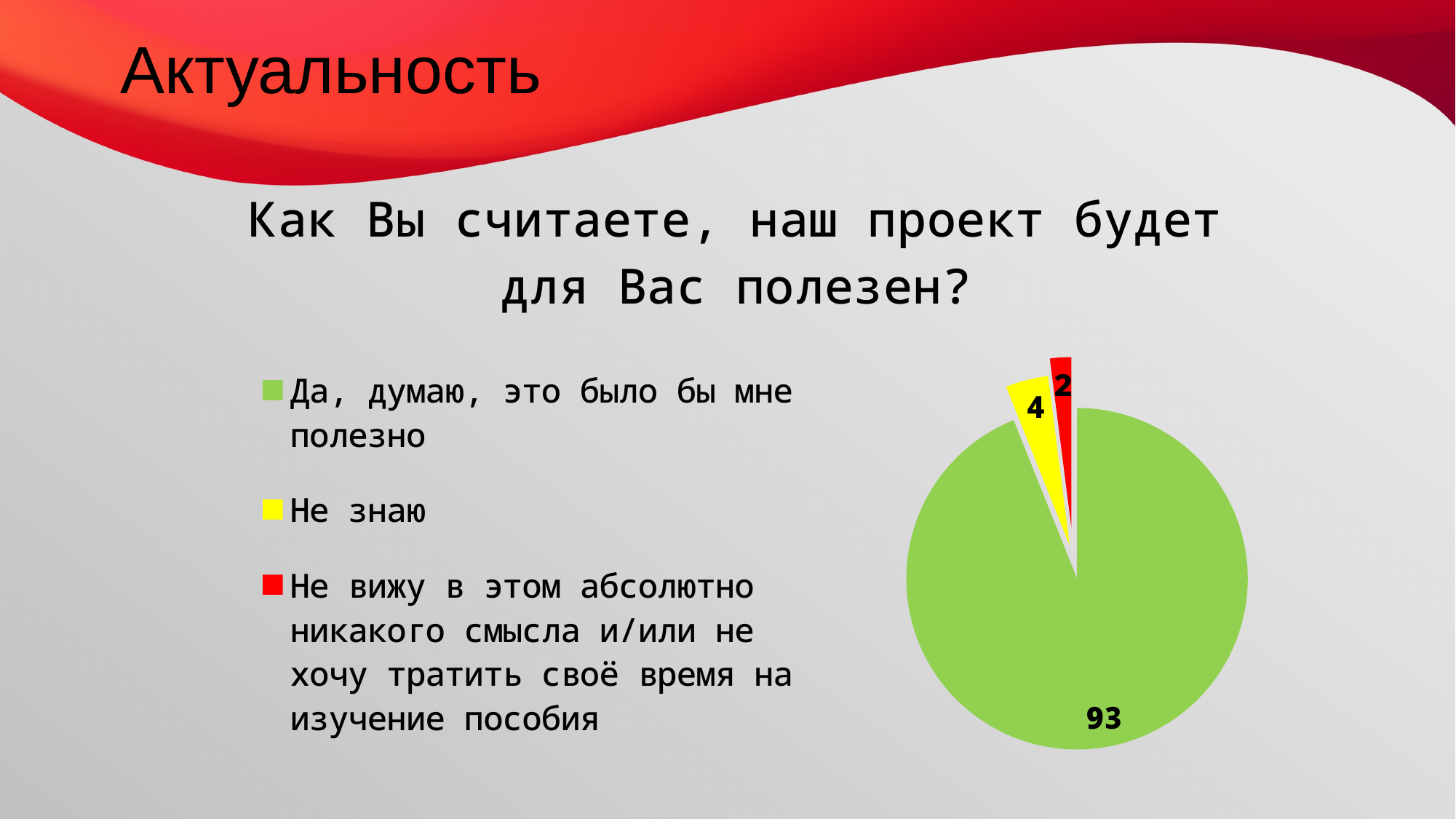

# Актуальность

### Chart: Как Вы считаете, наш проект будет для Вас полезен?

| Category | Как Вы считаете, для Вас актуален наш проект? |
|---|---|
| Да, думаю, это было бы мне полезно | 93.0 |
| Не знаю | 4.0 |
| Не вижу в этом абсолютно никакого смысла и/или не хочу тратить своё время на изучение пособия | 2.0 |